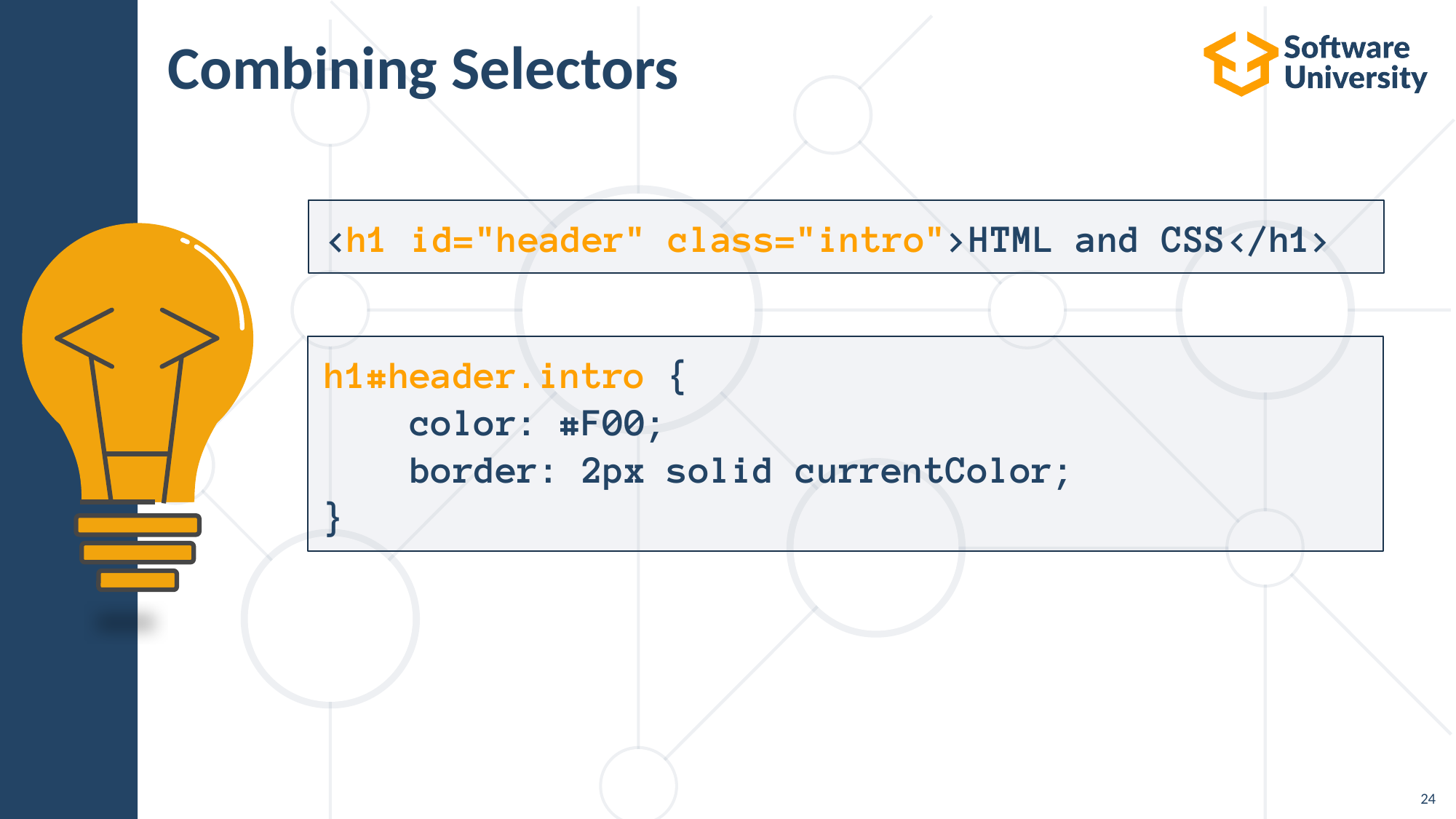

# Combining Selectors
<h1 id="header" class="intro">HTML and CSS</h1>
h1#header.intro {
    color: #F00;
    border: 2px solid currentColor;
}
24